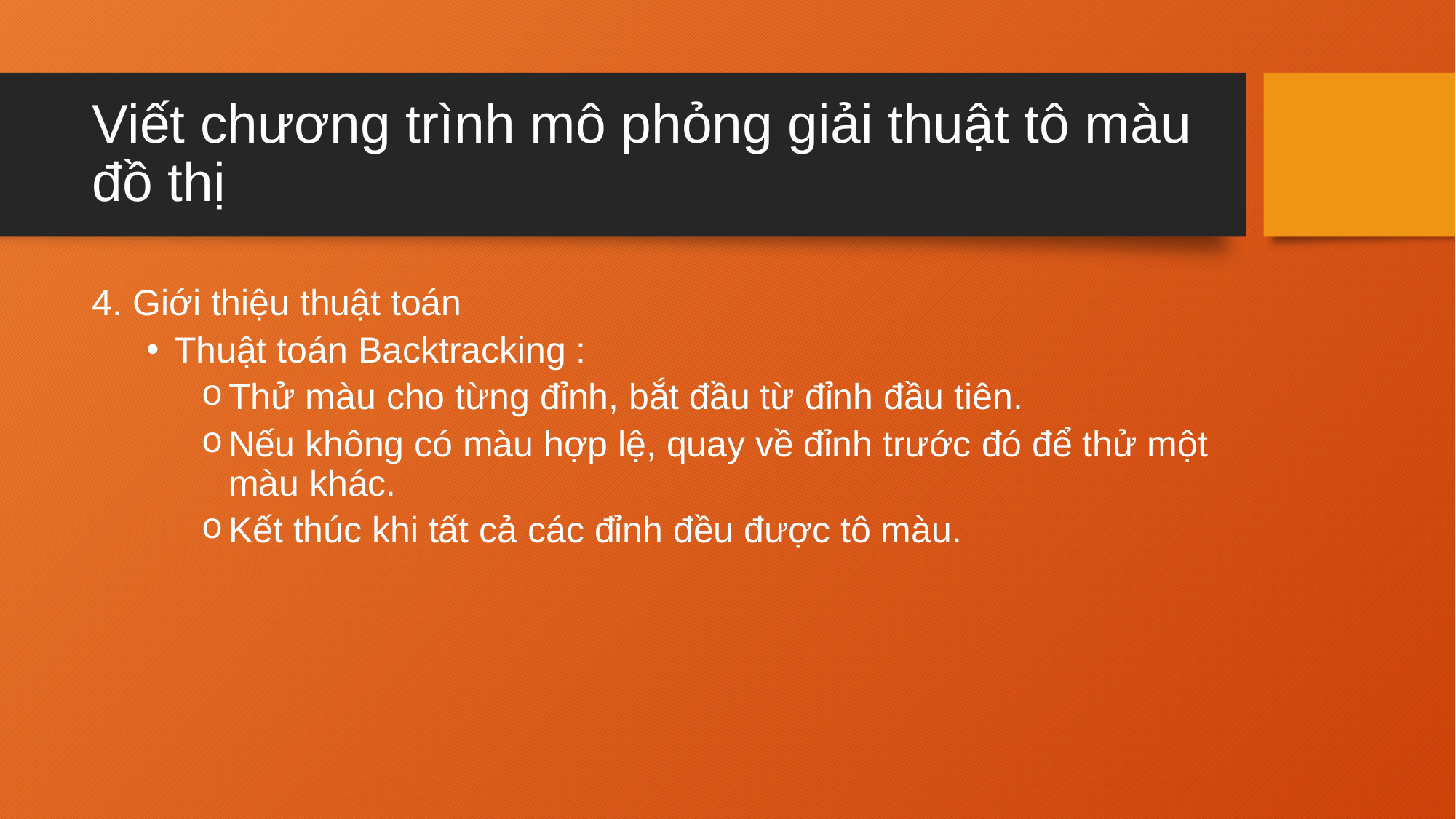

# Viết chương trình mô phỏng giải thuật tô màu đồ thị
4. Giới thiệu thuật toán
Thuật toán Backtracking :
Thử màu cho từng đỉnh, bắt đầu từ đỉnh đầu tiên.
Nếu không có màu hợp lệ, quay về đỉnh trước đó để thử một màu khác.
Kết thúc khi tất cả các đỉnh đều được tô màu.